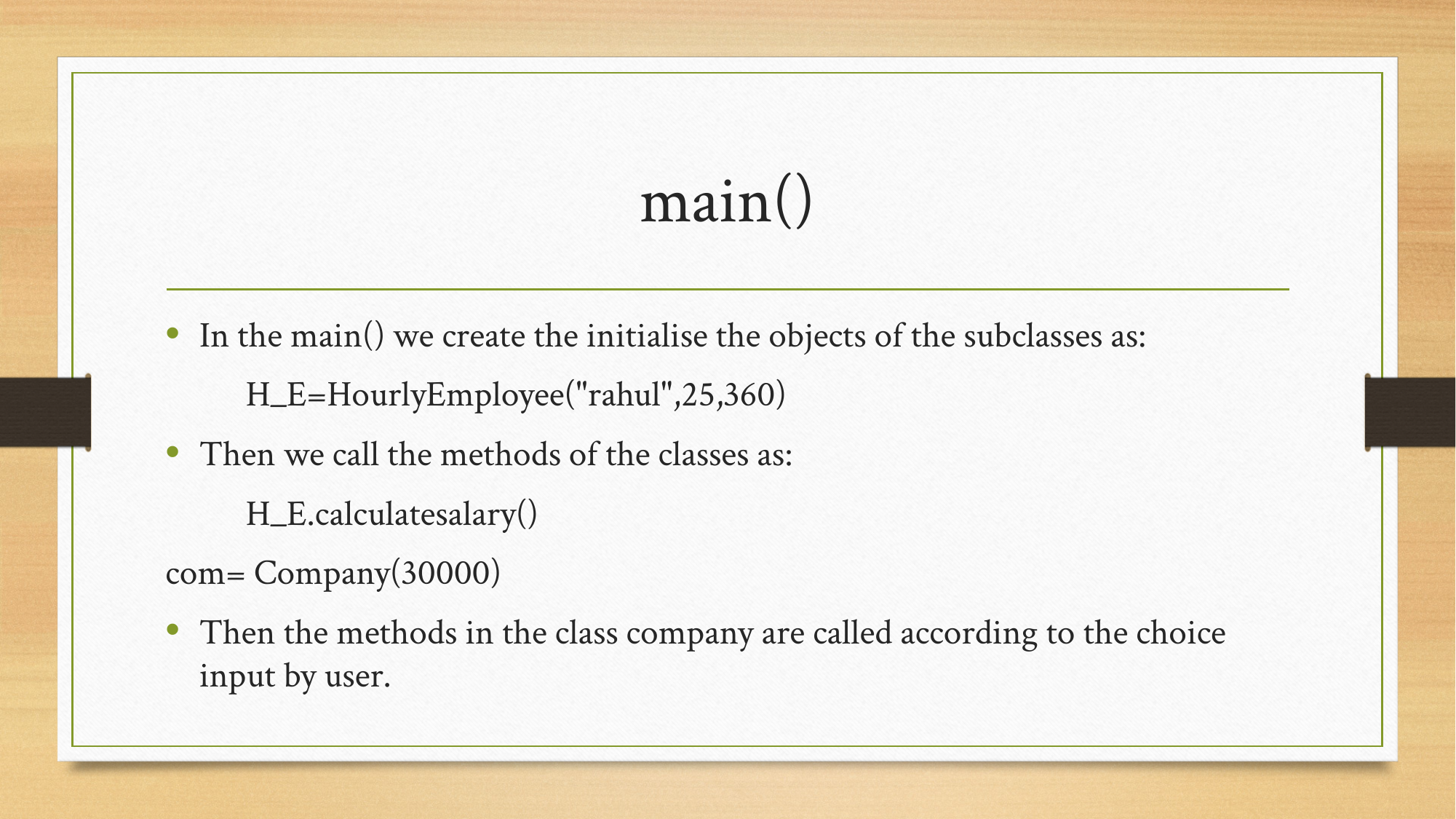

# main()
In the main() we create the initialise the objects of the subclasses as:
          H_E=HourlyEmployee("rahul",25,360)
Then we call the methods of the classes as:
          H_E.calculatesalary()
com= Company(30000)
Then the methods in the class company are called according to the choice input by user.